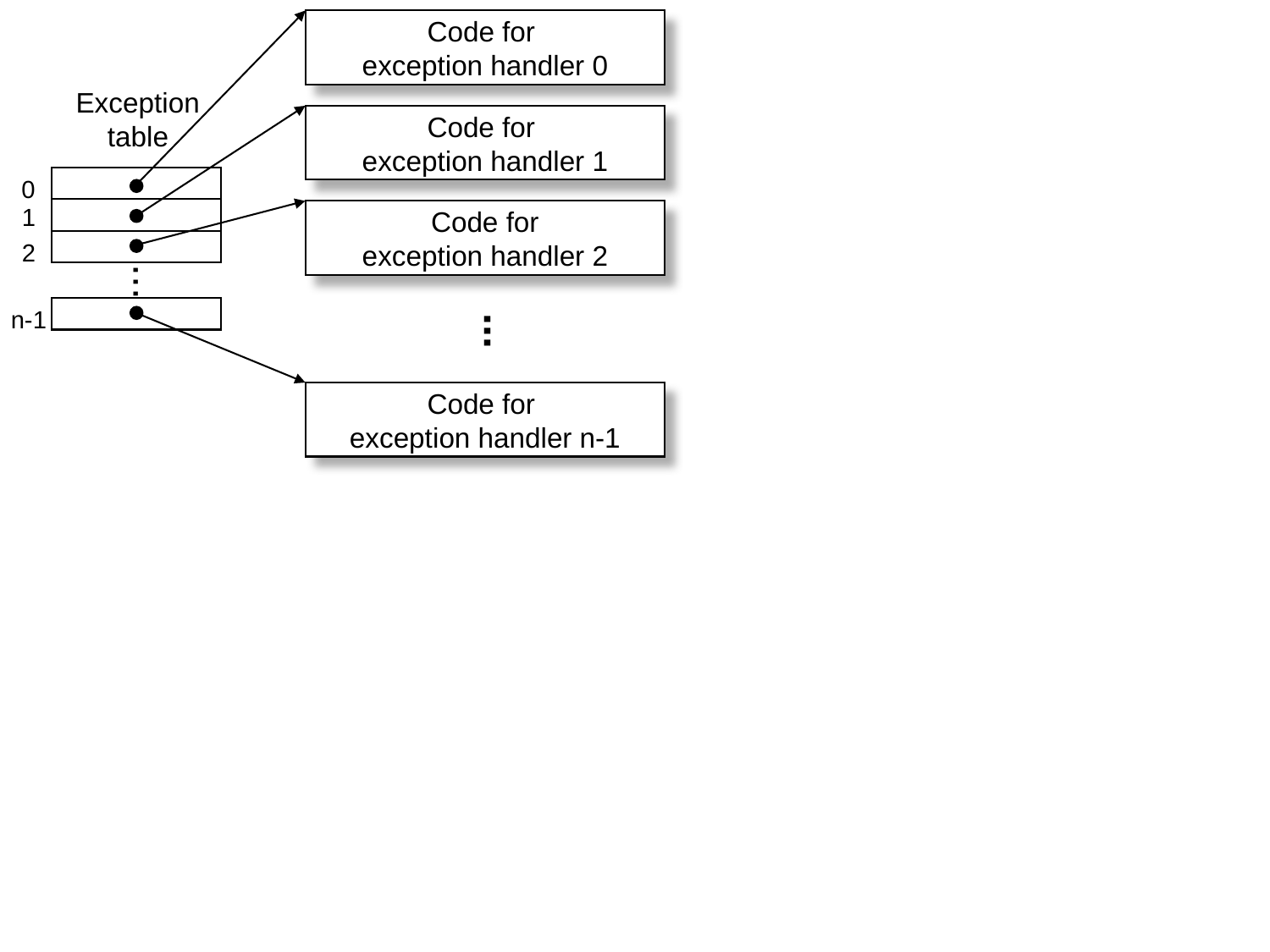

Code for
exception handler 0
Exception
table

Code for
exception handler 1
0

1

Code for
exception handler 2

2

...
n-1

...

Code for
exception handler n-1